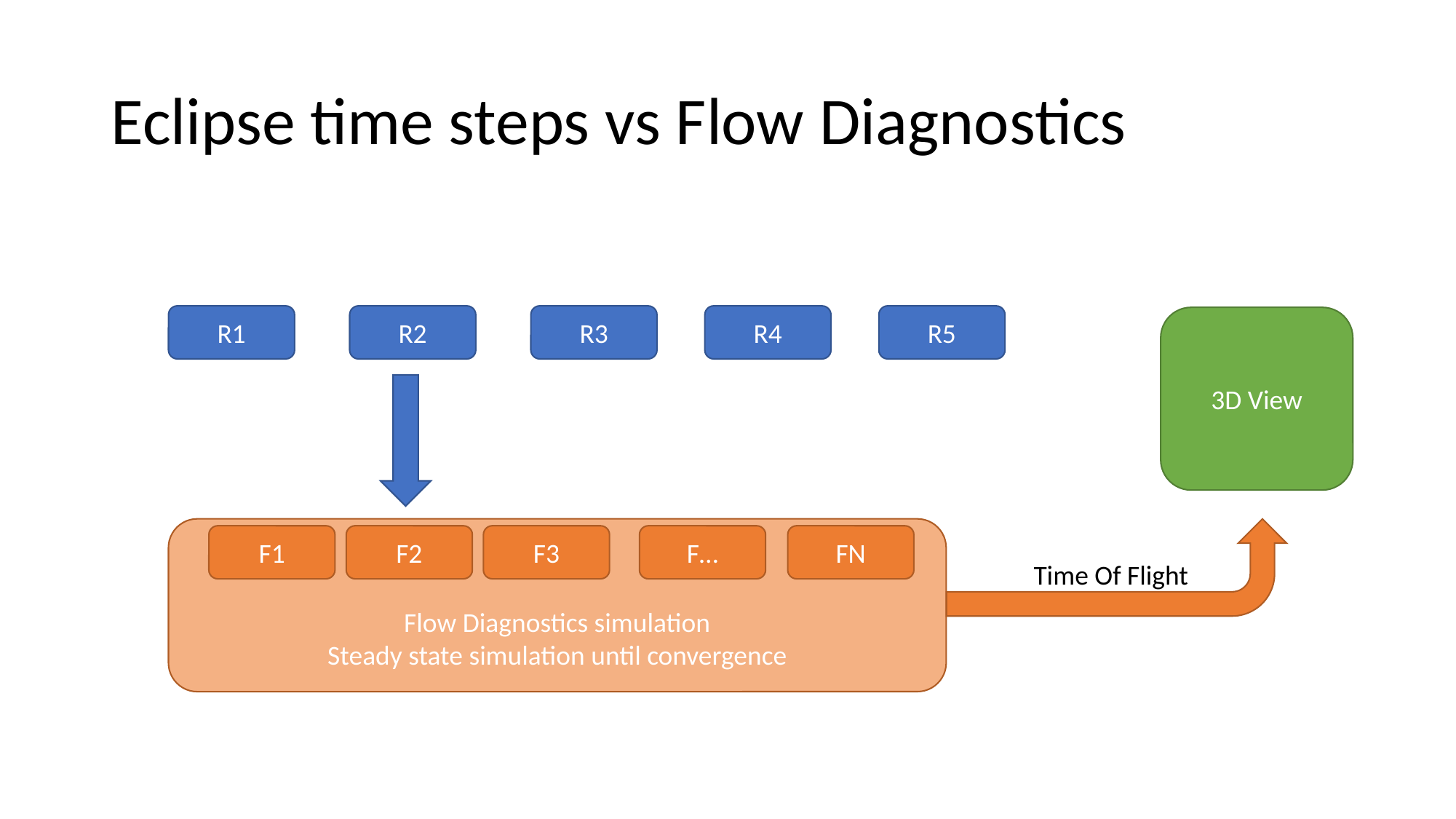

# Eclipse time steps vs Flow Diagnostics
R1
R2
R3
R4
R5
3D View

Flow Diagnostics simulation
Steady state simulation until convergence
F1
F2
F3
F…
FN
Time Of Flight